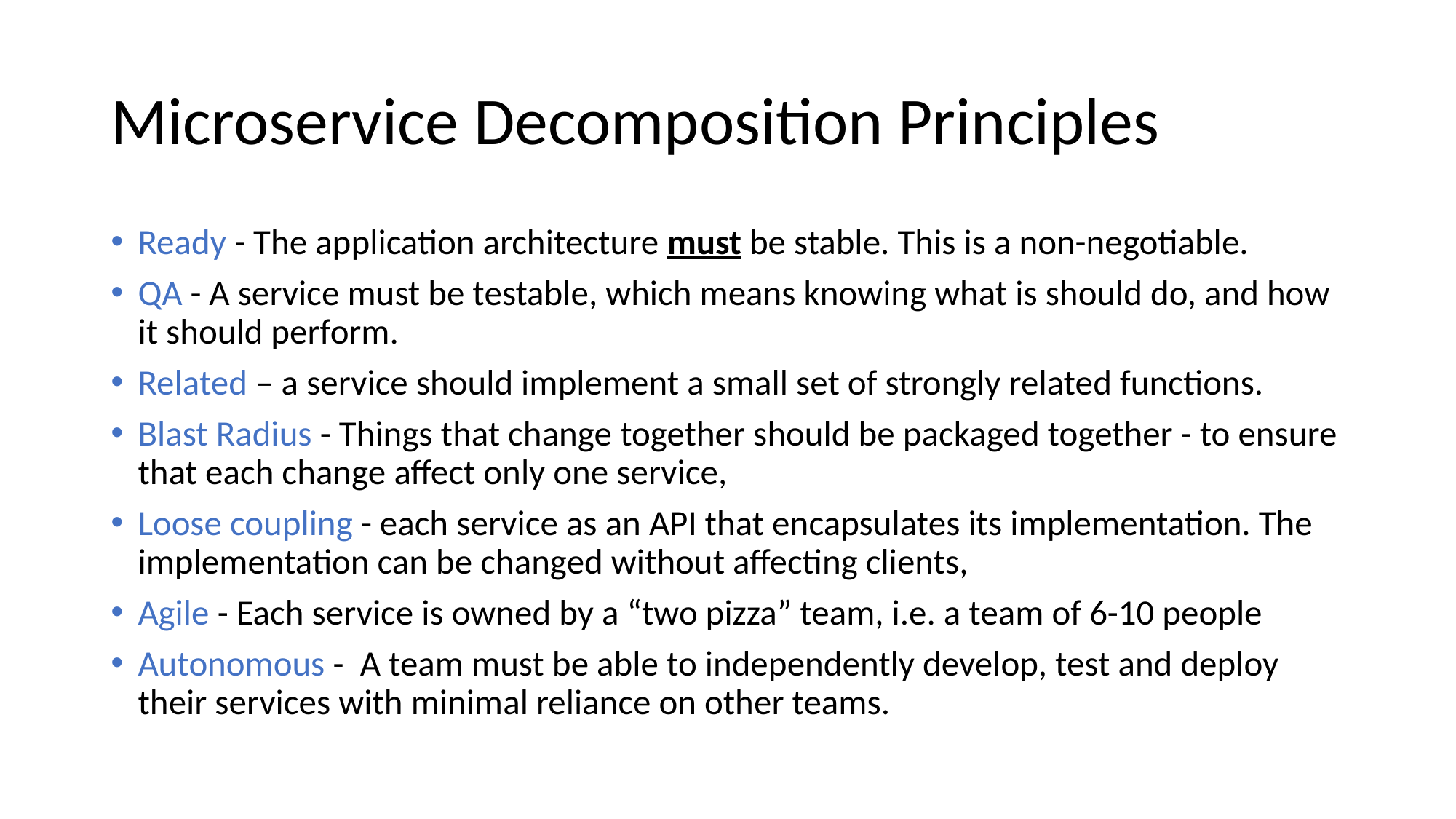

# Microservice Decomposition Principles
Ready - The application architecture must be stable. This is a non-negotiable.
QA - A service must be testable, which means knowing what is should do, and how it should perform.
Related – a service should implement a small set of strongly related functions.
Blast Radius - Things that change together should be packaged together - to ensure that each change affect only one service,
Loose coupling - each service as an API that encapsulates its implementation. The implementation can be changed without affecting clients,
Agile - Each service is owned by a “two pizza” team, i.e. a team of 6-10 people
Autonomous -  A team must be able to independently develop, test and deploy their services with minimal reliance on other teams.